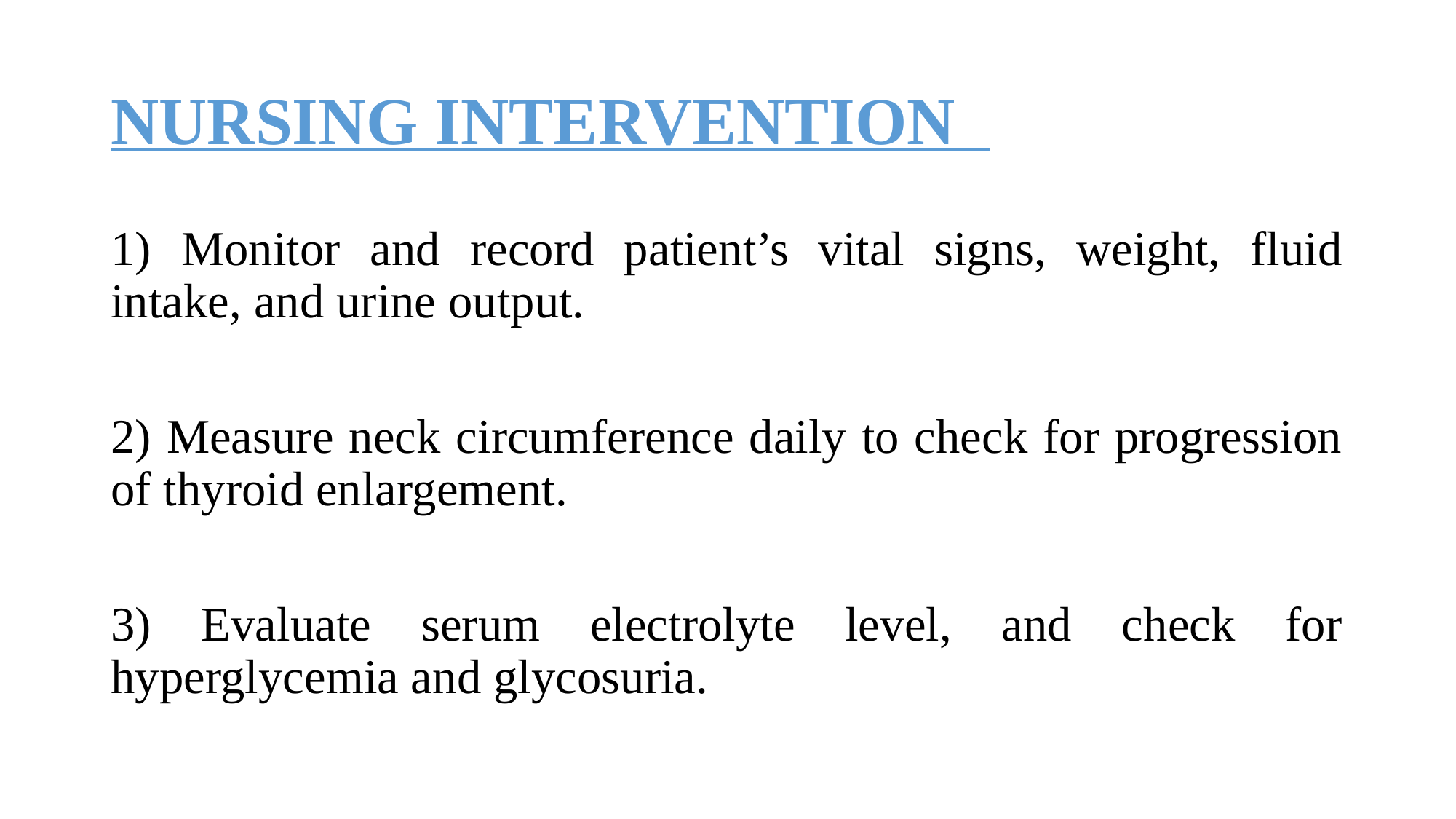

# NURSING INTERVENTION
1) Monitor and record patient’s vital signs, weight, fluid intake, and urine output.

2) Measure neck circumference daily to check for progression of thyroid enlargement.

3) Evaluate serum electrolyte level, and check for hyperglycemia and glycosuria.